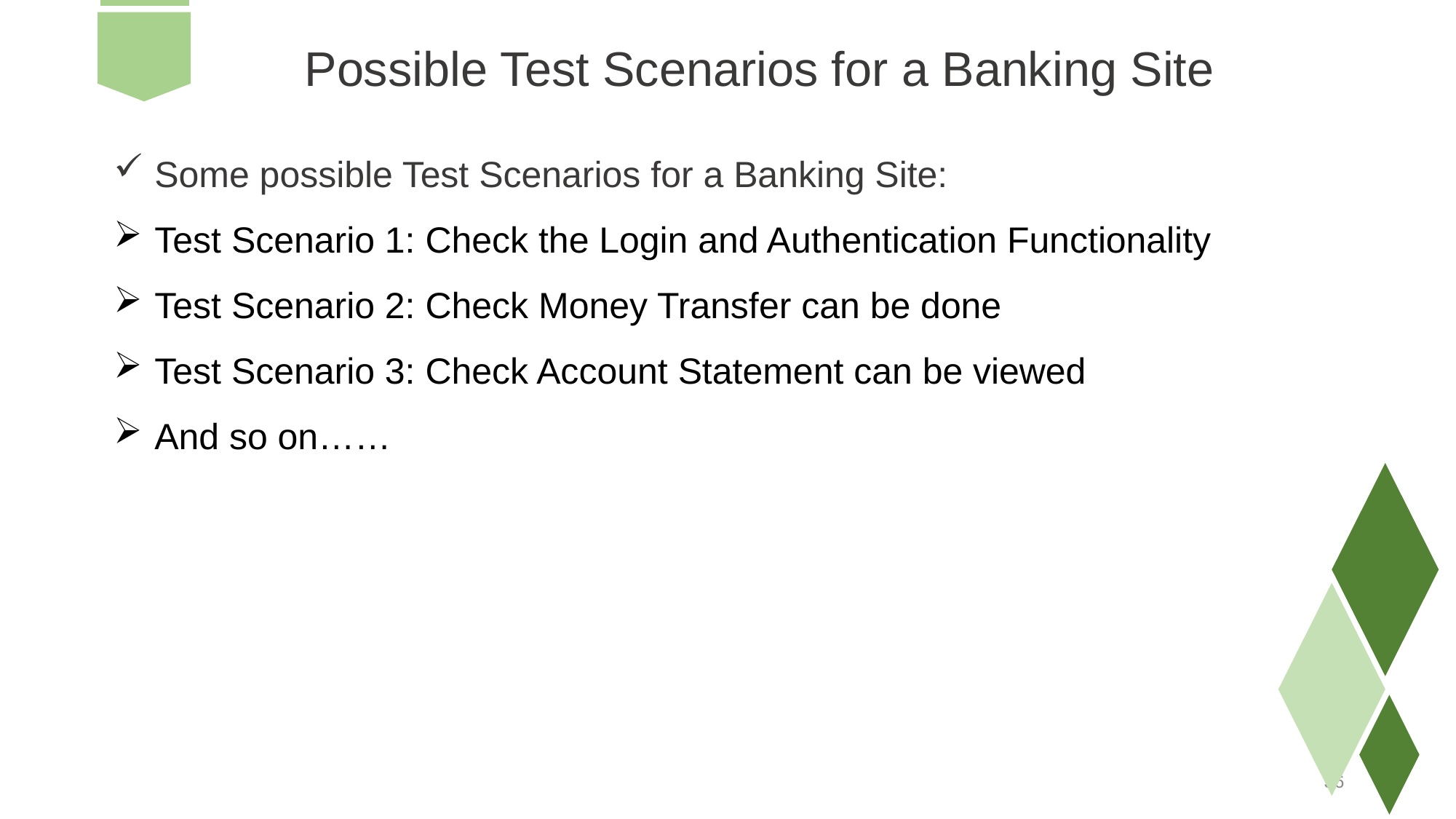

Possible Test Scenarios for a Banking Site
Some possible Test Scenarios for a Banking Site:
Test Scenario 1: Check the Login and Authentication Functionality
Test Scenario 2: Check Money Transfer can be done
Test Scenario 3: Check Account Statement can be viewed
And so on……

36